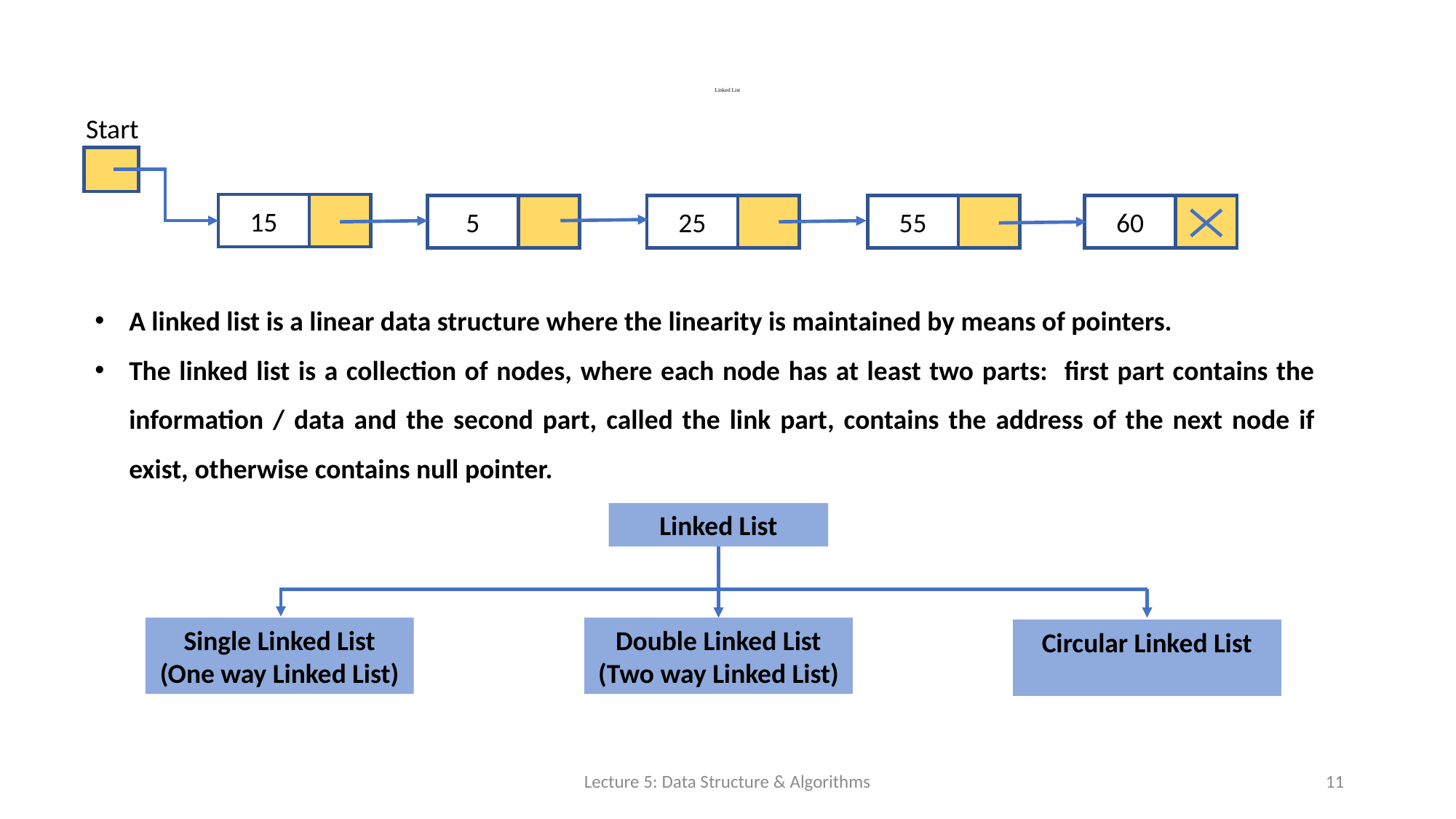

# Linked List
Start

15

5

25

55

60

A linked list is a linear data structure where the linearity is maintained by means of pointers.
The linked list is a collection of nodes, where each node has at least two parts:  first part contains the information / data and the second part, called the link part, contains the address of the next node if exist, otherwise contains null pointer.
Linked List
Single Linked List
(One way Linked List)
Double Linked List
(Two way Linked List)
Circular Linked List

Lecture 5: Data Structure & Algorithms
11